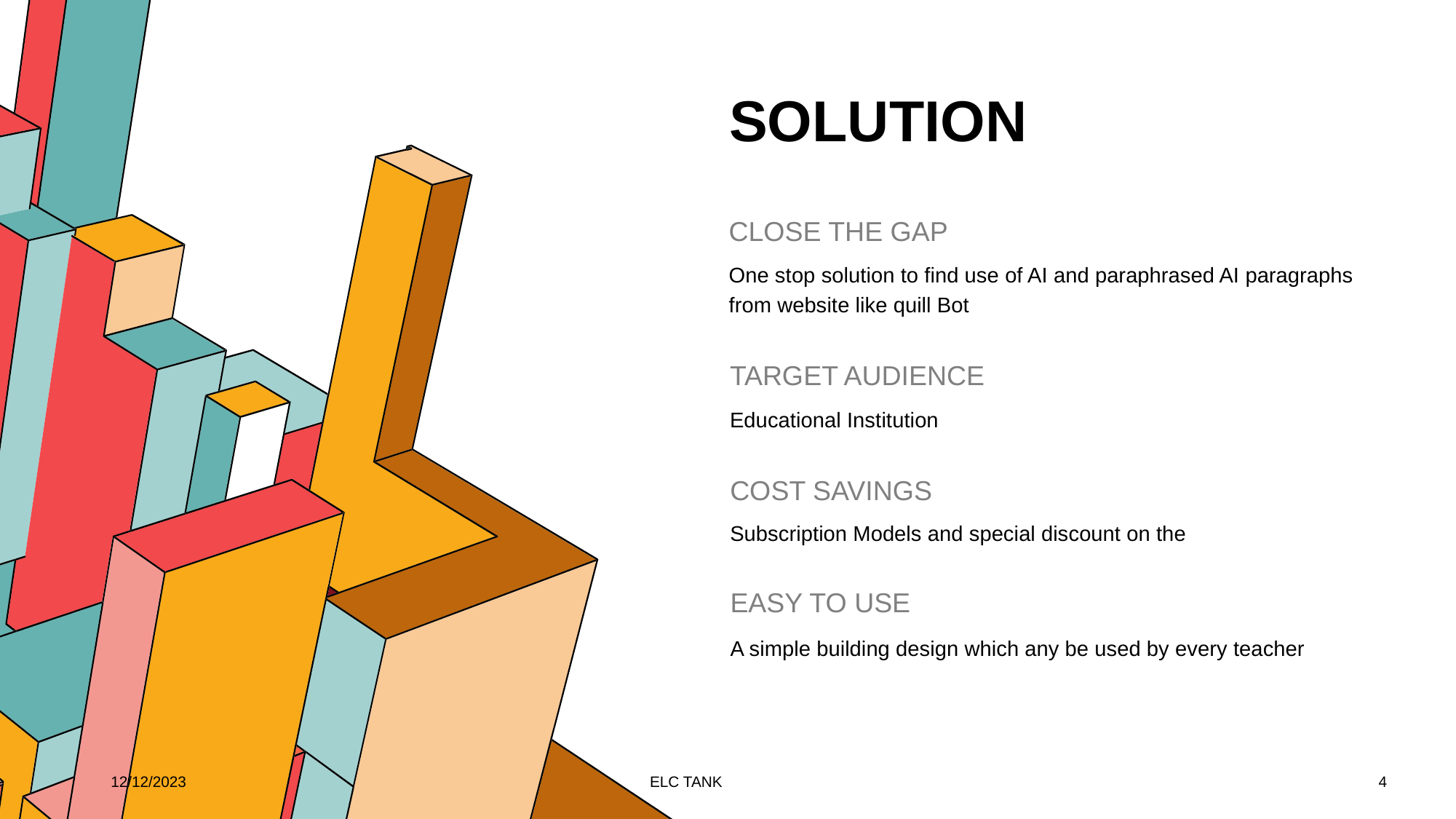

# SOLUTION
CLOSE THE GAP
One stop solution to find use of AI and paraphrased AI paragraphs from website like quill Bot
TARGET AUDIENCE
Educational Institution
COST SAVINGS
Subscription Models and special discount on the
EASY TO USE
A simple building design which any be used by every teacher
12/12/2023
ELC TANK
4